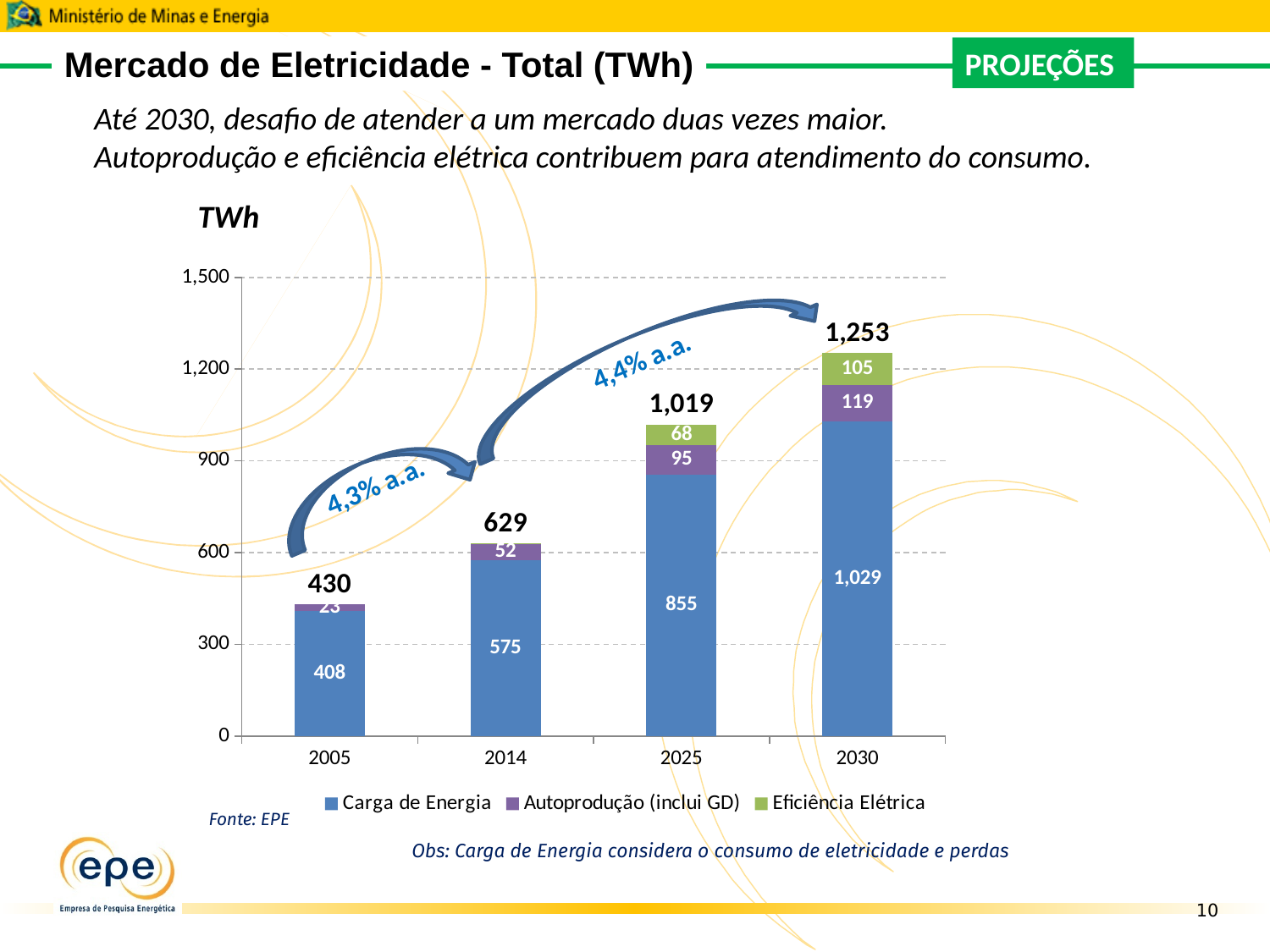

Mercado de Eletricidade - Total (TWh)
PROJEÇÕES
Até 2030, desafio de atender a um mercado duas vezes maior.
Autoprodução e eficiência elétrica contribuem para atendimento do consumo.

### Chart

| Category | Carga de Energia | Autoprodução (inclui GD) | Eficiência Elétrica | TOTAL |
|---|---|---|---|---|
| 2005 | 407.58736861000006 | 22.5 | 0.0 | 430.08736861000006 |
| 2014 | 574.938949 | 52.4 | 2.041562115988824 | 629.3805111159886 |
| 2025 | 855.3659682087255 | 95.4 | 68.23147077794914 | 1018.9974389866745 |
| 2030 | 1028.6387058368166 | 118.7 | 105.32000788405591 | 1252.658713720873 |
Fonte: EPE
Obs: Carga de Energia considera o consumo de eletricidade e perdas
10